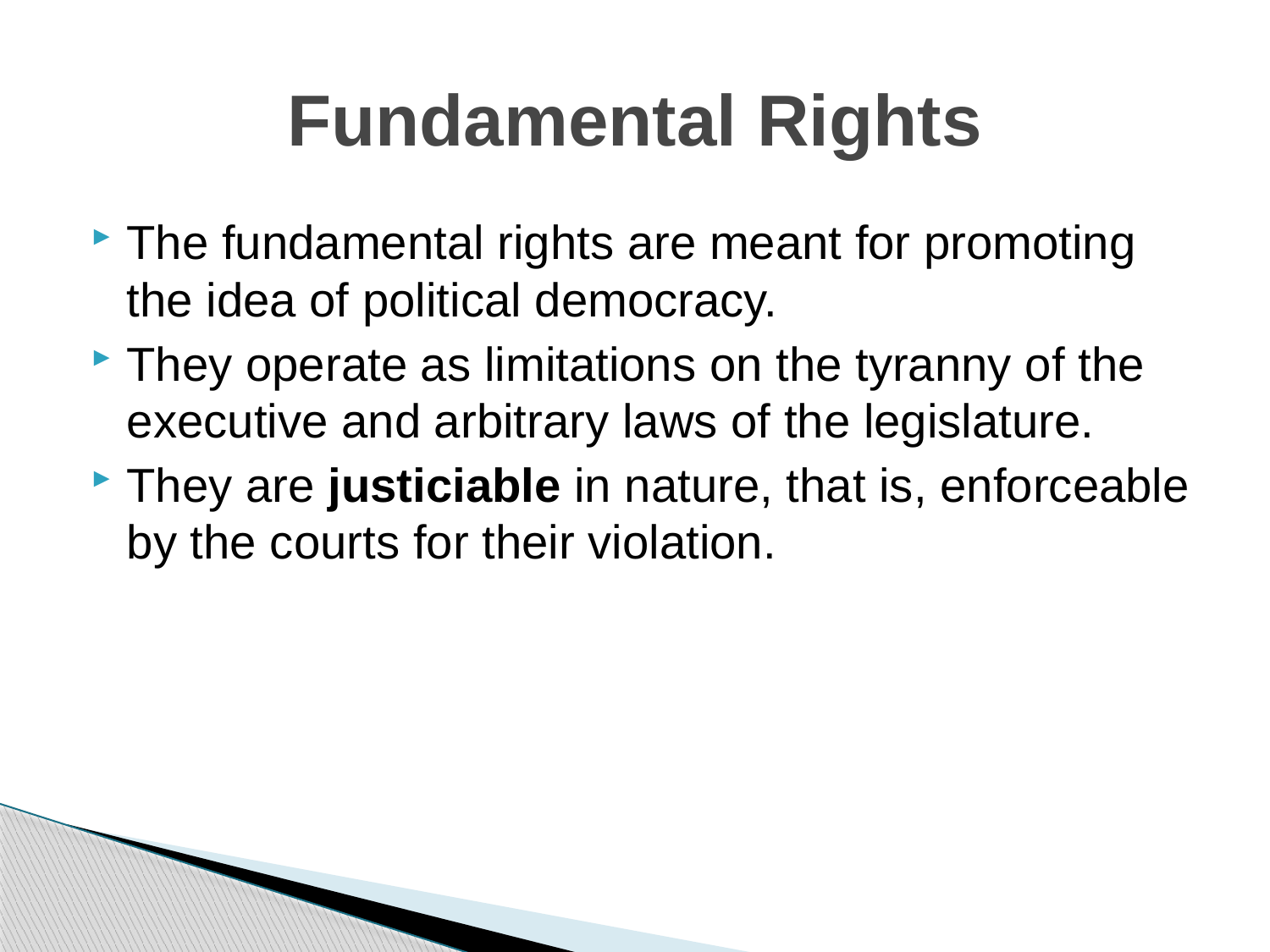

# Fundamental Rights
The fundamental rights are meant for promoting the idea of political democracy.
They operate as limitations on the tyranny of the executive and arbitrary laws of the legislature.
They are justiciable in nature, that is, enforceable by the courts for their violation.